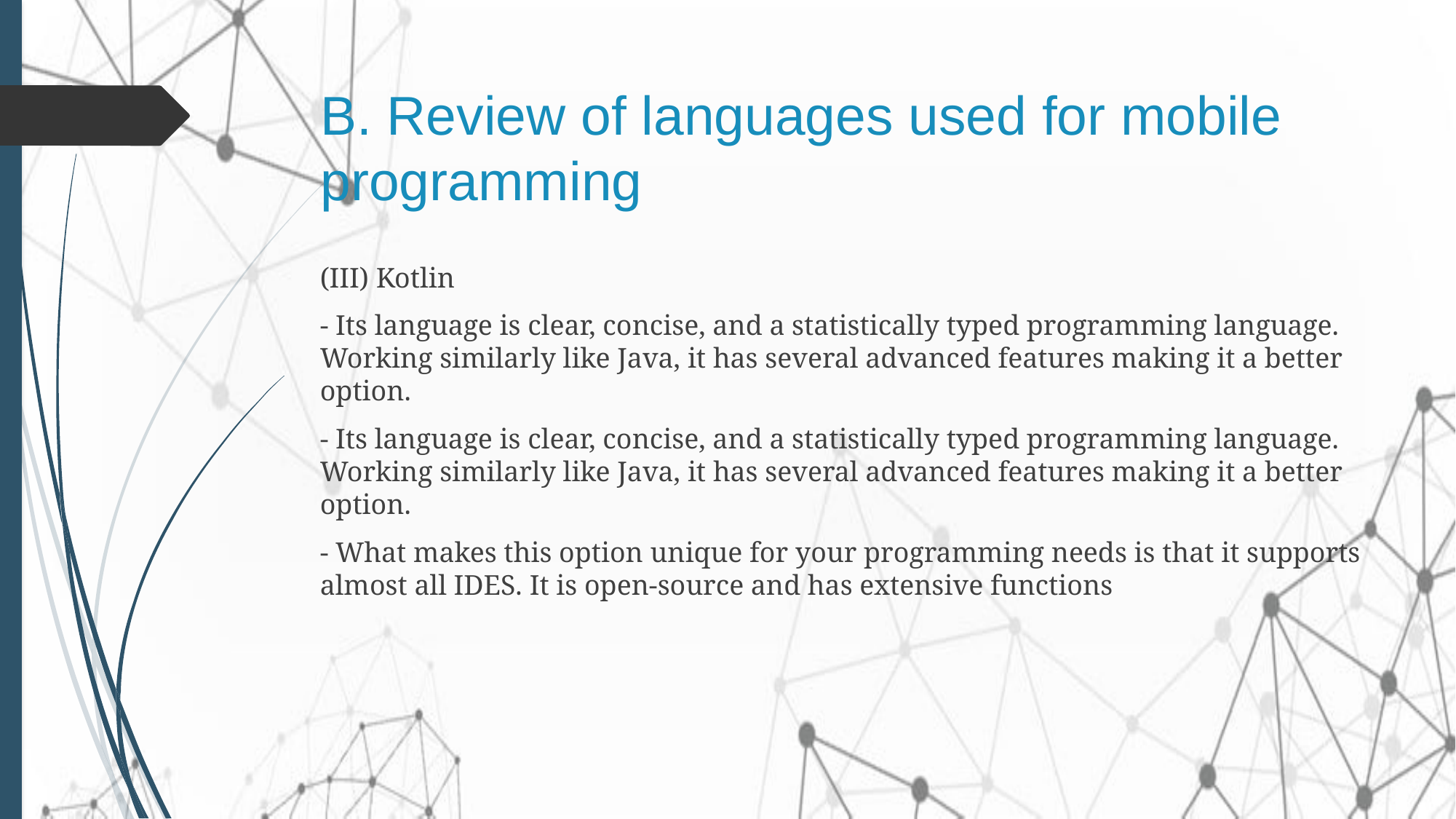

# B. Review of languages used for mobile programming
(III) Kotlin
- Its language is clear, concise, and a statistically typed programming language. Working similarly like Java, it has several advanced features making it a better option.
- Its language is clear, concise, and a statistically typed programming language. Working similarly like Java, it has several advanced features making it a better option.
- What makes this option unique for your programming needs is that it supports almost all IDES. It is open-source and has extensive functions